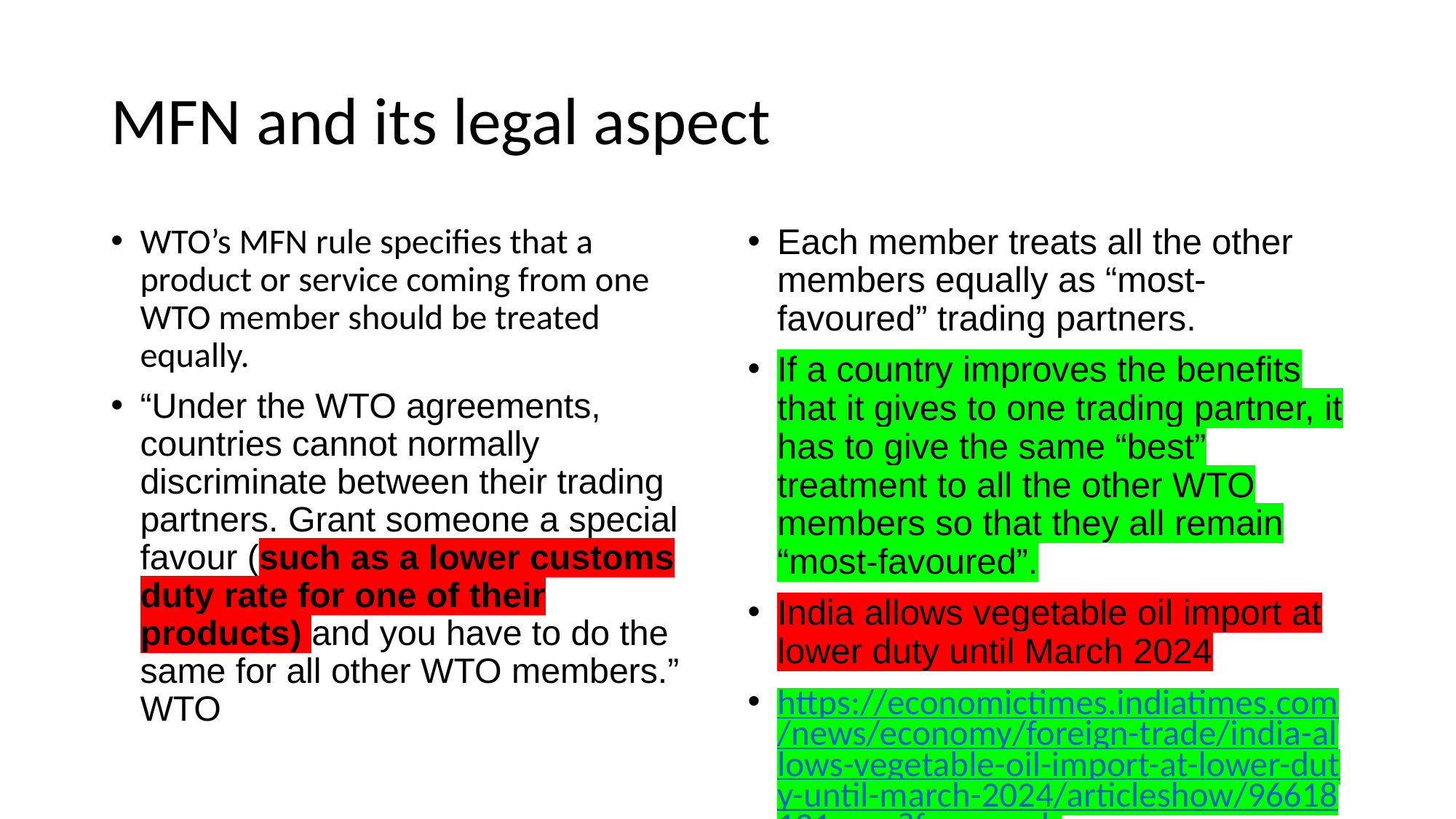

# MFN and its legal aspect
WTO’s MFN rule specifies that a product or service coming from one WTO member should be treated equally.
“Under the WTO agreements, countries cannot normally discriminate between their trading partners. Grant someone a special favour (such as a lower customs duty rate for one of their products) and you have to do the same for all other WTO members.” WTO
Each member treats all the other members equally as “most-favoured” trading partners.
If a country improves the benefits that it gives to one trading partner, it has to give the same “best” treatment to all the other WTO members so that they all remain “most-favoured”.
India allows vegetable oil import at lower duty until March 2024
https://economictimes.indiatimes.com/news/economy/foreign-trade/india-allows-vegetable-oil-import-at-lower-duty-until-march-2024/articleshow/96618121.cms?from=mdr